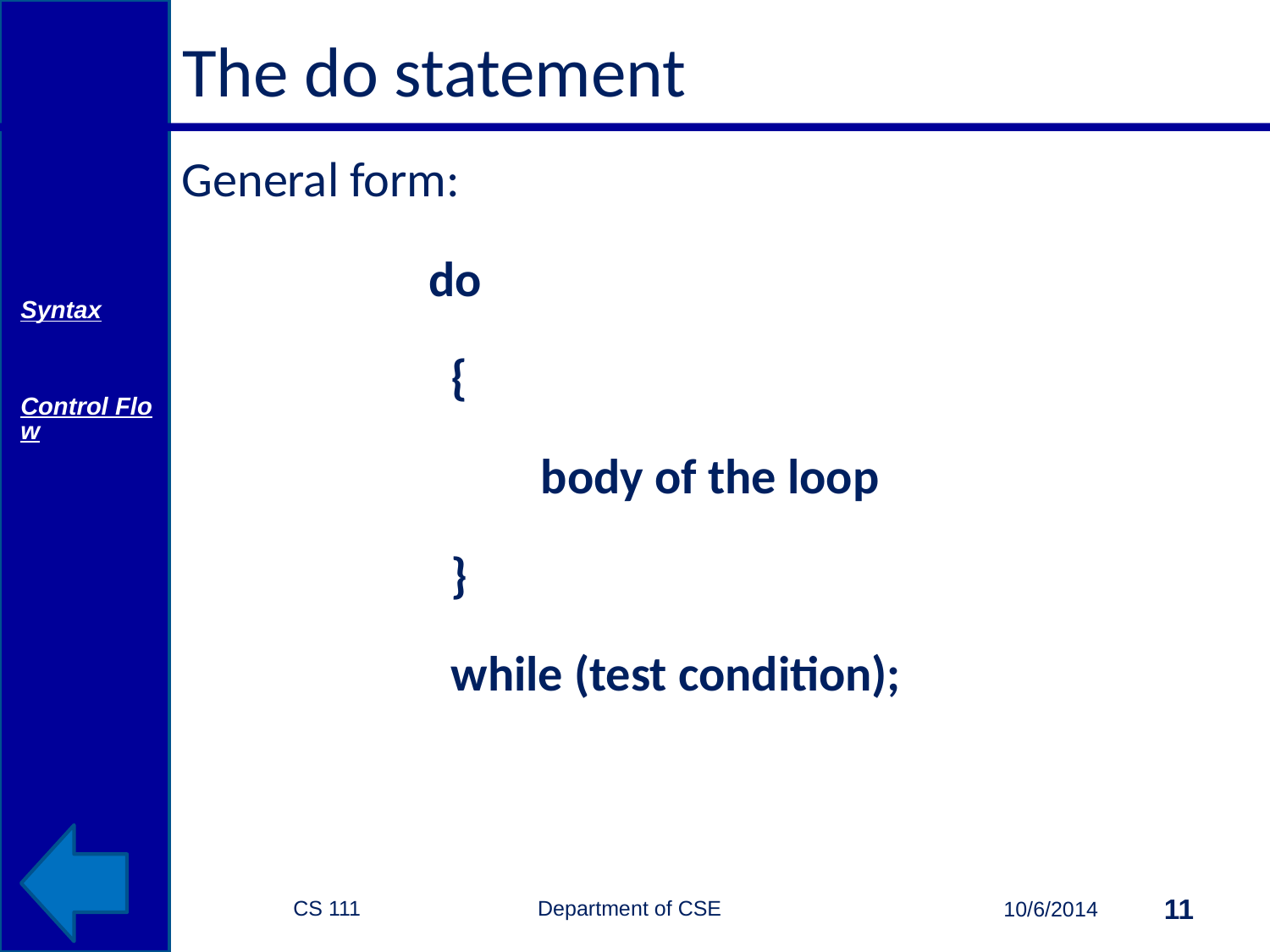

# The do statement
General form:
                      do
                        {
                                body of the loop
                        }
                        while (test condition);
Syntax

Control Flow

CS 111                              Department of CSE
11
10/6/2014